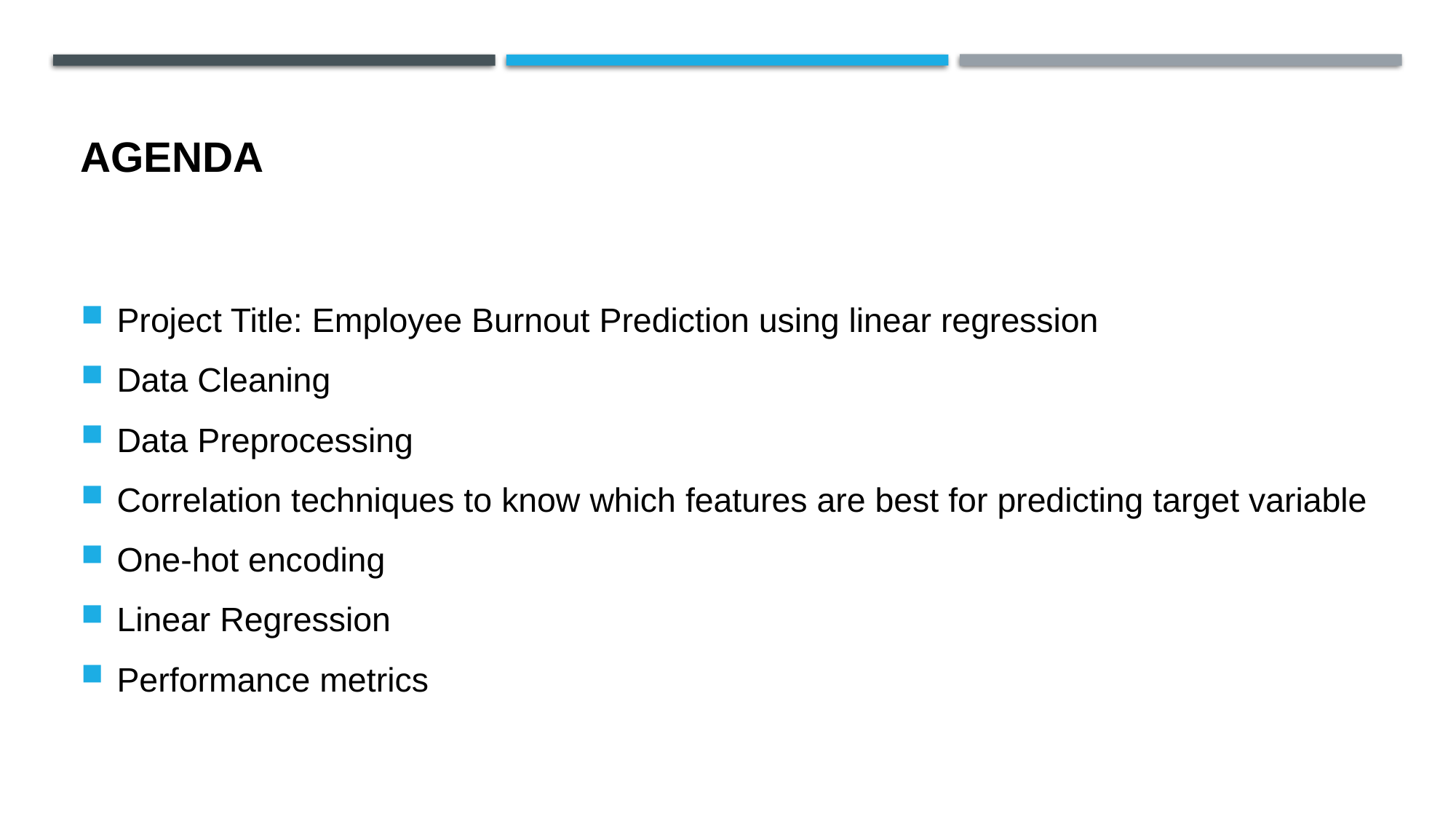

# AGENDA
Project Title: Employee Burnout Prediction using linear regression
Data Cleaning
Data Preprocessing
Correlation techniques to know which features are best for predicting target variable
One-hot encoding
Linear Regression
Performance metrics